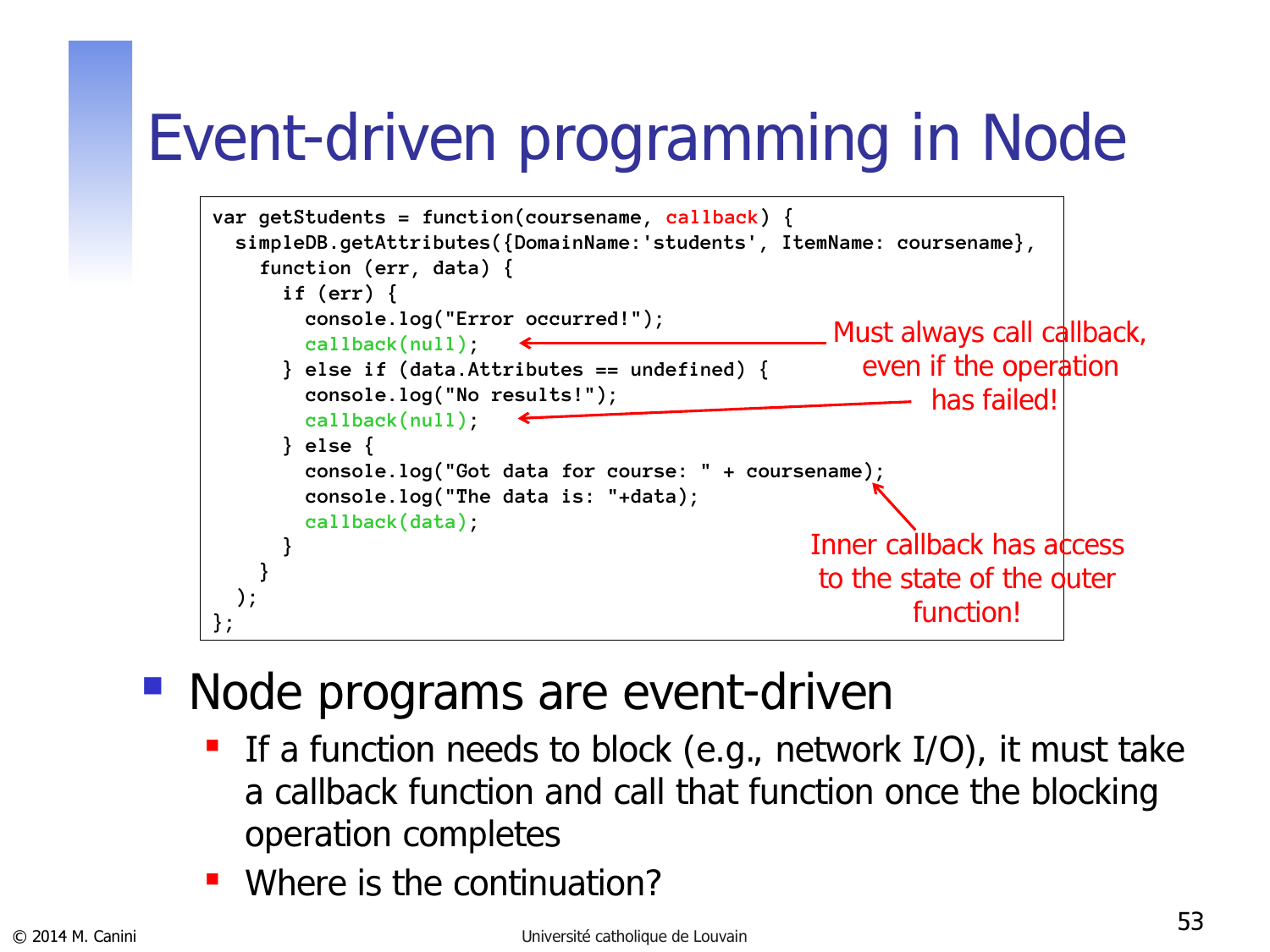

# Event-driven programming in Node
var getStudents = function(coursename, callback) {
  simpleDB.getAttributes({DomainName:'students', ItemName: coursename},
    function (err, data) {
      if (err) {
        console.log("Error occurred!");
        callback(null);
      } else if (data.Attributes == undefined) {
        console.log("No results!");
        callback(null);
      } else {
        console.log("Got data for course: " + coursename);
        console.log("The data is: "+data);
        callback(data);
      }
    }
  );
};
Must always call callback,
even if the operation
has failed!
Inner callback has access
to the state of the outer
function!
Node programs are event-driven
If a function needs to block (e.g., network I/O), it must take a callback function and call that function once the blocking operation completes
Where is the continuation?

53
Université catholique de Louvain